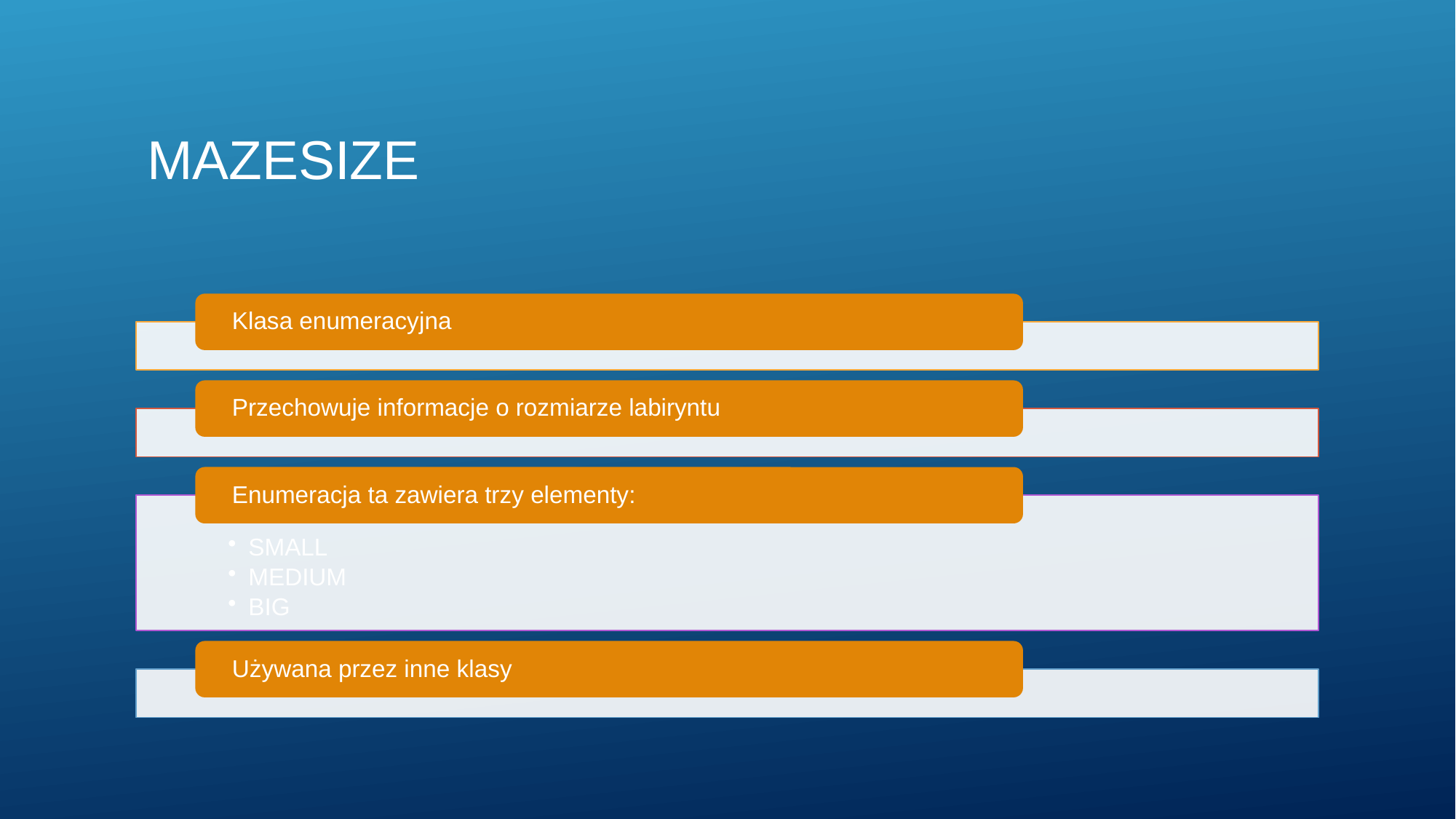

# Mazesize
Klasa enumeracyjna
Przechowuje informacje o rozmiarze labiryntu
SMALL
MEDIUM
BIG
Enumeracja ta zawiera trzy elementy:
Używana przez inne klasy